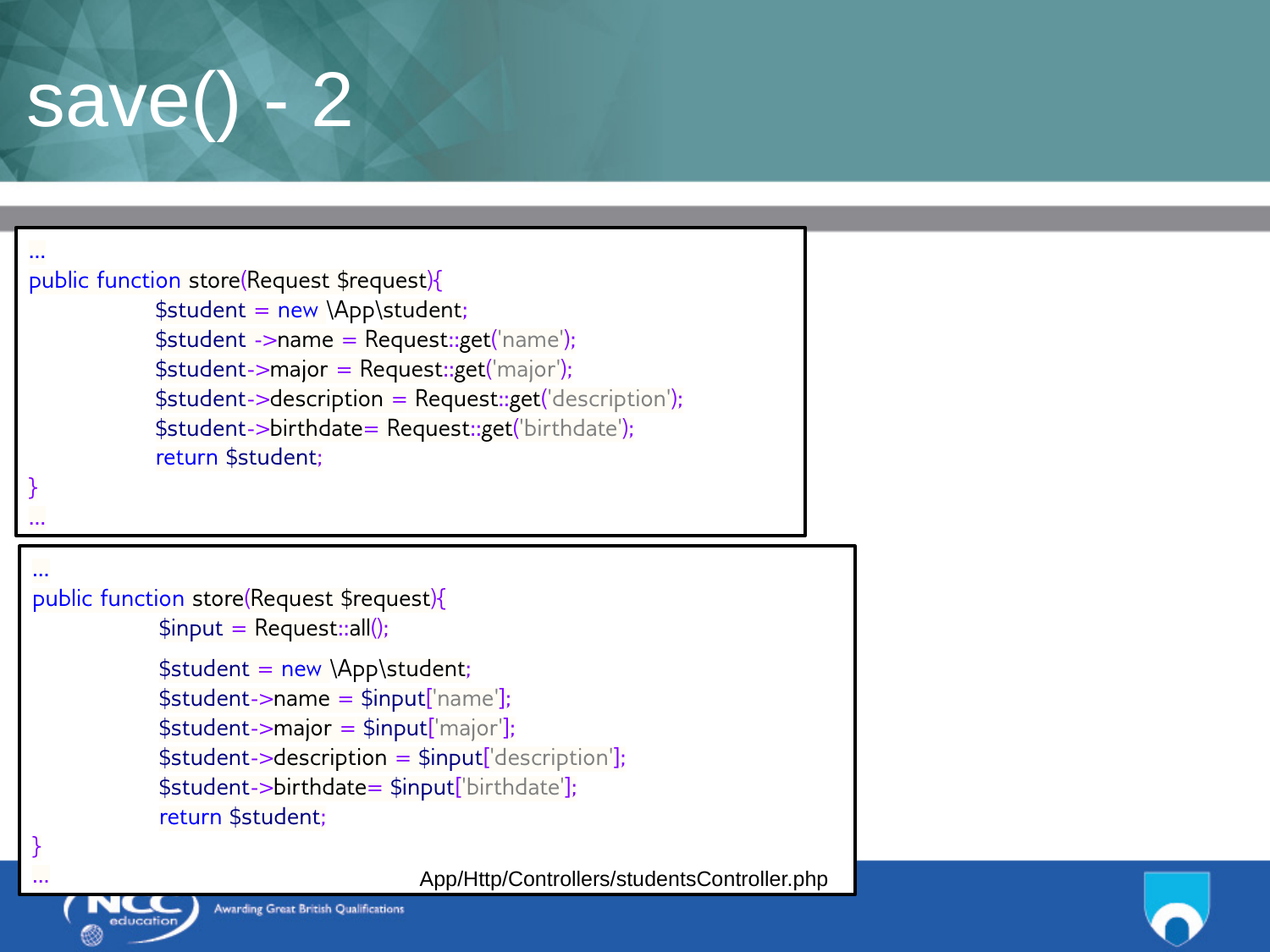

# save() - 2
…
public function store(Request $request){
	$student = new \App\student;
	$student ->name = Request::get('name');
	$student->major = Request::get('major');
	$student->description = Request::get('description');
	$student->birthdate= Request::get('birthdate');
	return $student;
}
…
…
public function store(Request $request){
	$input = Request::all();
	$student = new \App\student;
	$student->name = $input['name'];
	$student->major = $input['major'];
	$student->description = $input['description'];
	$student->birthdate= $input['birthdate'];
	return $student;
}
…
App/Http/Controllers/studentsController.php